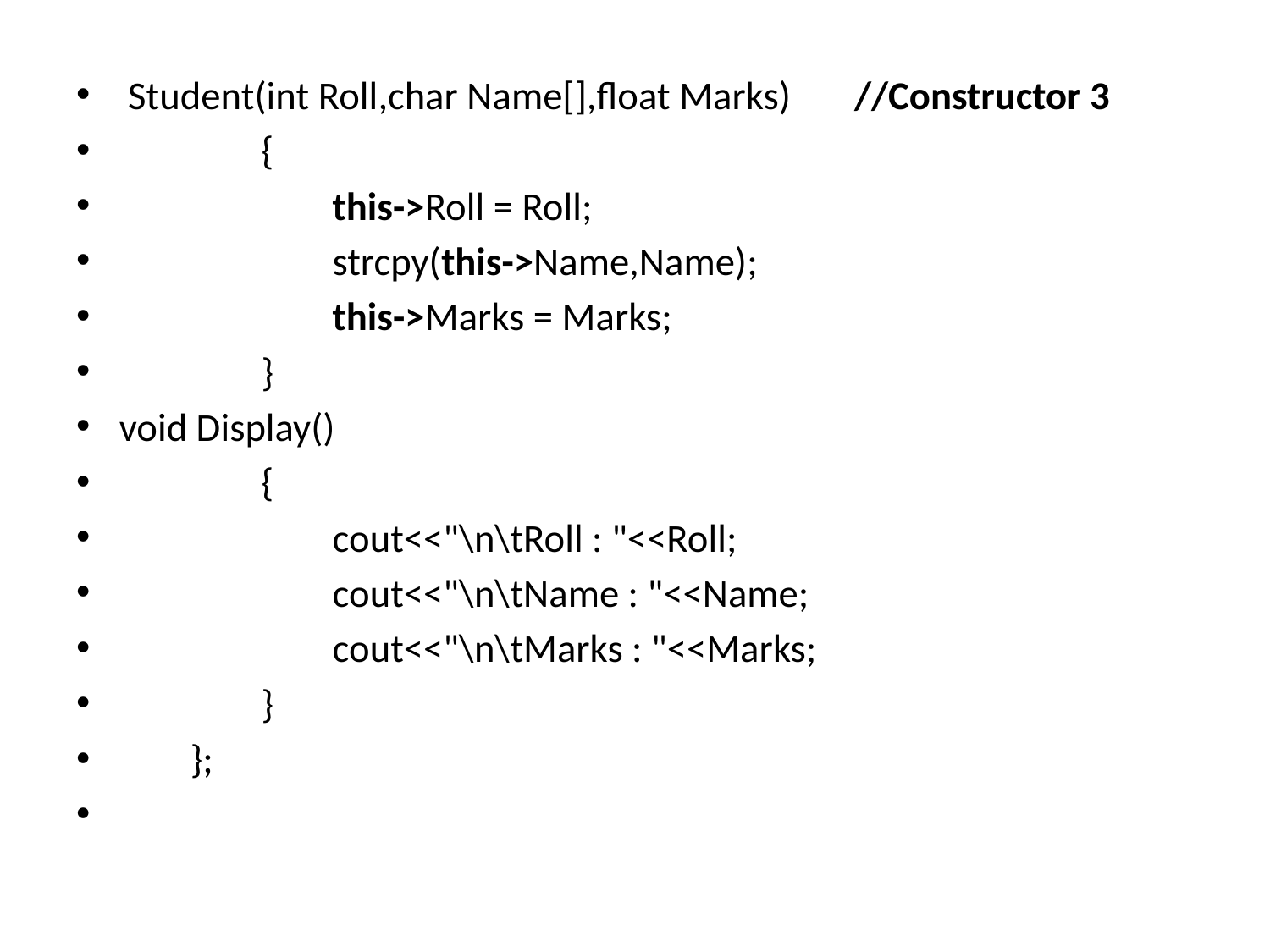

Student(int Roll,char Name[],float Marks)       //Constructor 3
                {
                        this->Roll = Roll;
                        strcpy(this->Name,Name);
                        this->Marks = Marks;
                }
void Display()
                {
                        cout<<"\n\tRoll : "<<Roll;
                        cout<<"\n\tName : "<<Name;
                        cout<<"\n\tMarks : "<<Marks;
                }
        };